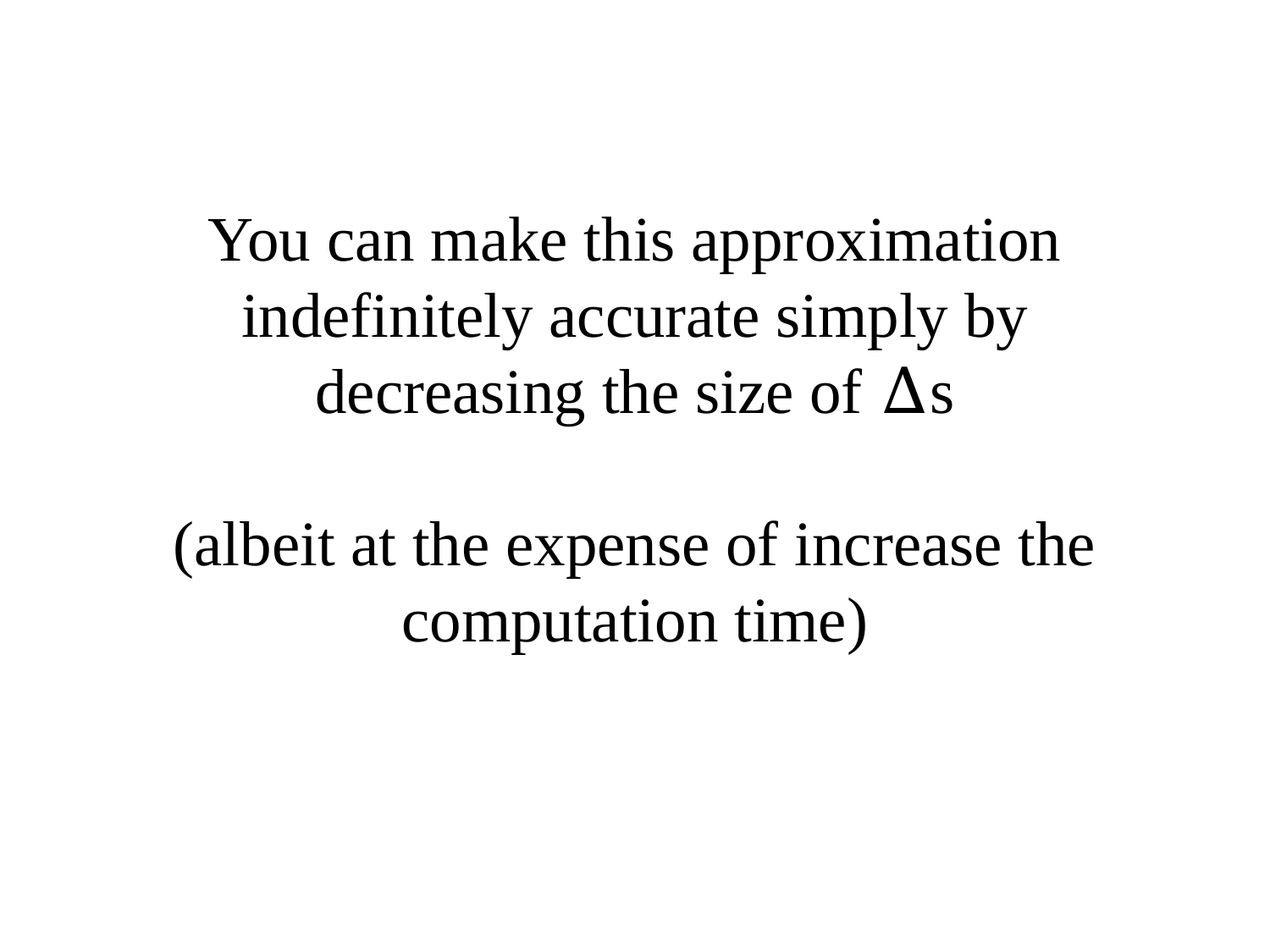

# You can make this approximation indefinitely accurate simply by decreasing the size of ∆s (albeit at the expense of increase the computation time)